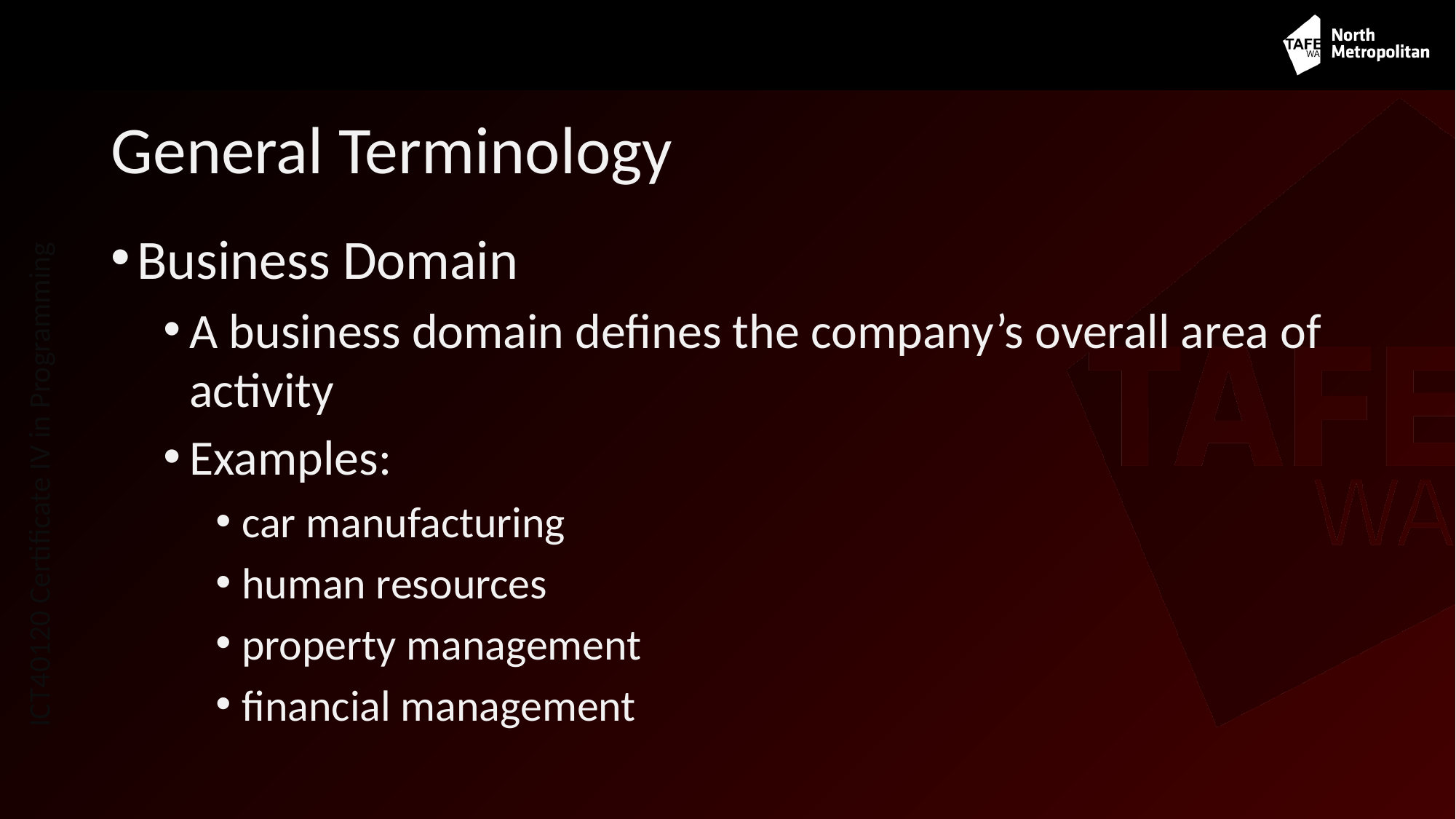

# General Terminology
Business Domain
A business domain defines the company’s overall area of activity
Examples:
car manufacturing
human resources
property management
financial management